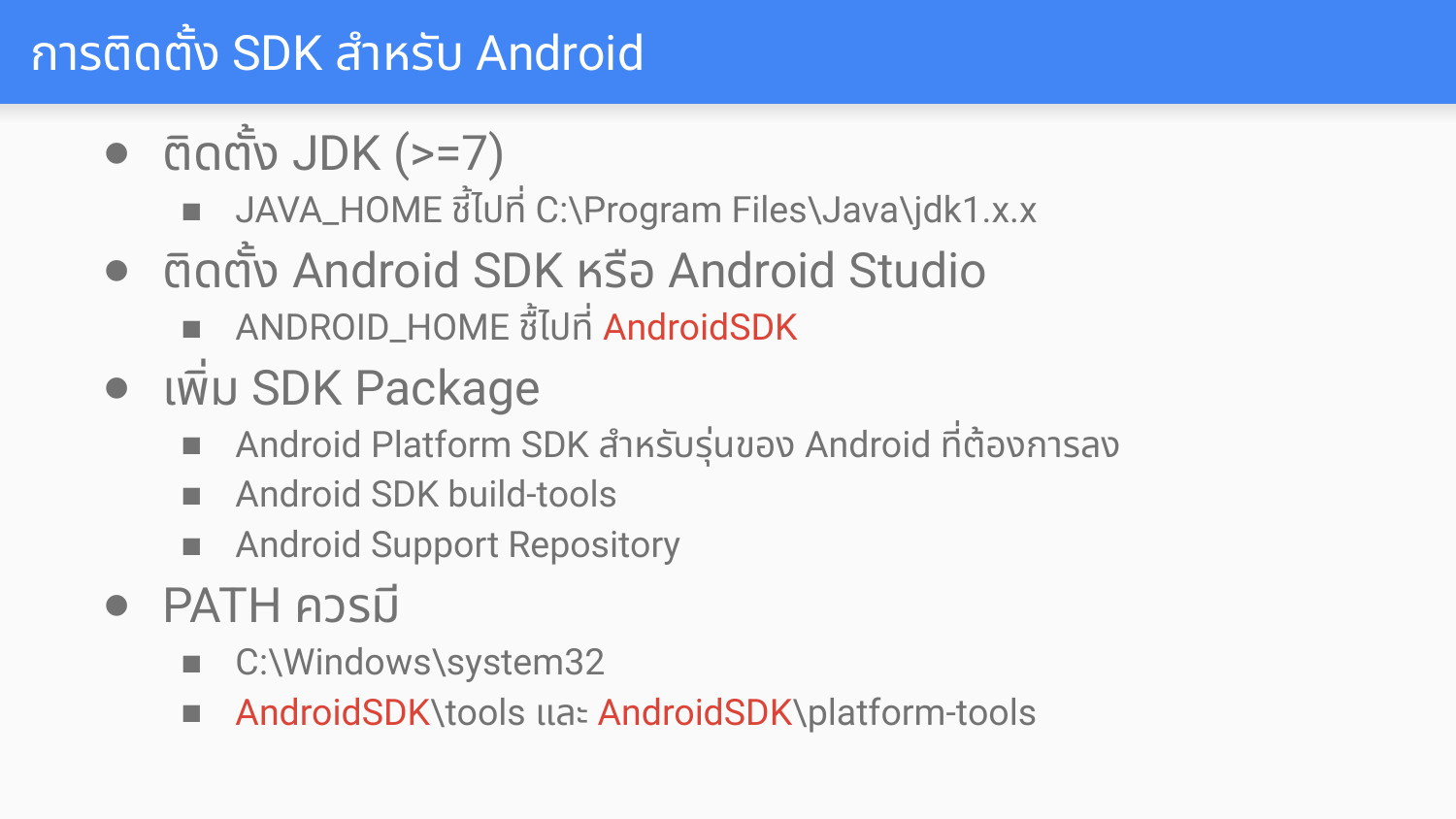

# การติดตั้ง SDK สำหรับ Android
ติดตั้ง JDK (>=7)
JAVA_HOME ชี้ไปที่ C:\Program Files\Java\jdk1.x.x
ติดตั้ง Android SDK หรือ Android Studio
ANDROID_HOME ชื้ไปที่ AndroidSDK
เพิ่ม SDK Package
Android Platform SDK สำหรับรุ่นของ Android ที่ต้องการลง
Android SDK build-tools
Android Support Repository
PATH ควรมี
C:\Windows\system32
AndroidSDK\tools และ AndroidSDK\platform-tools